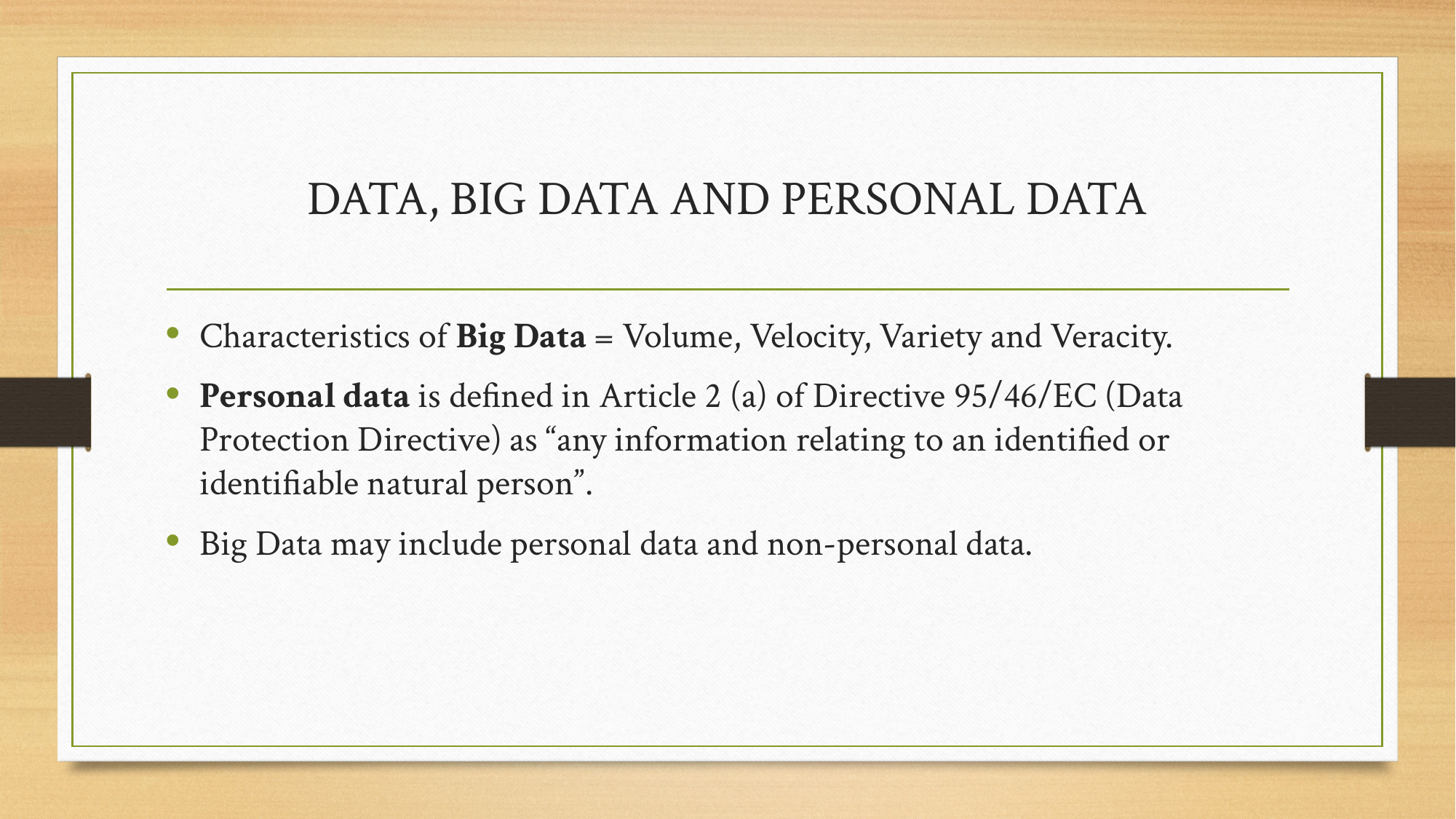

# DATA, BIG DATA AND PERSONAL DATA
Characteristics of Big Data = Volume, Velocity, Variety and Veracity.
Personal data is defined in Article 2 (a) of Directive 95/46/EC (Data Protection Directive) as “any information relating to an identified or identifiable natural person”.
Big Data may include personal data and non-personal data.